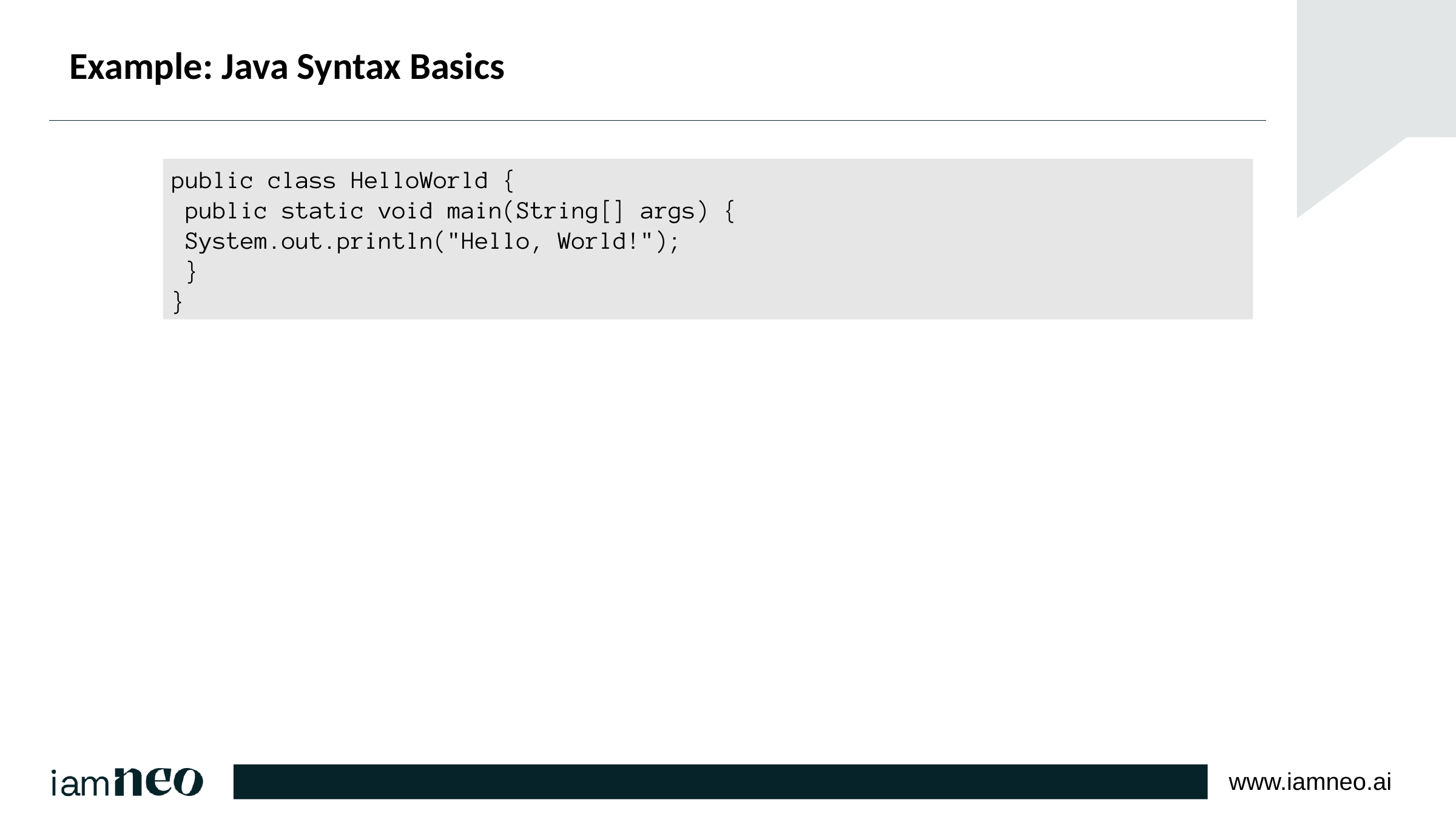

# Example: Java Syntax Basics

public class HelloWorld {
 public static void main(String[] args) {
 System.out.println("Hello, World!");
 }
}